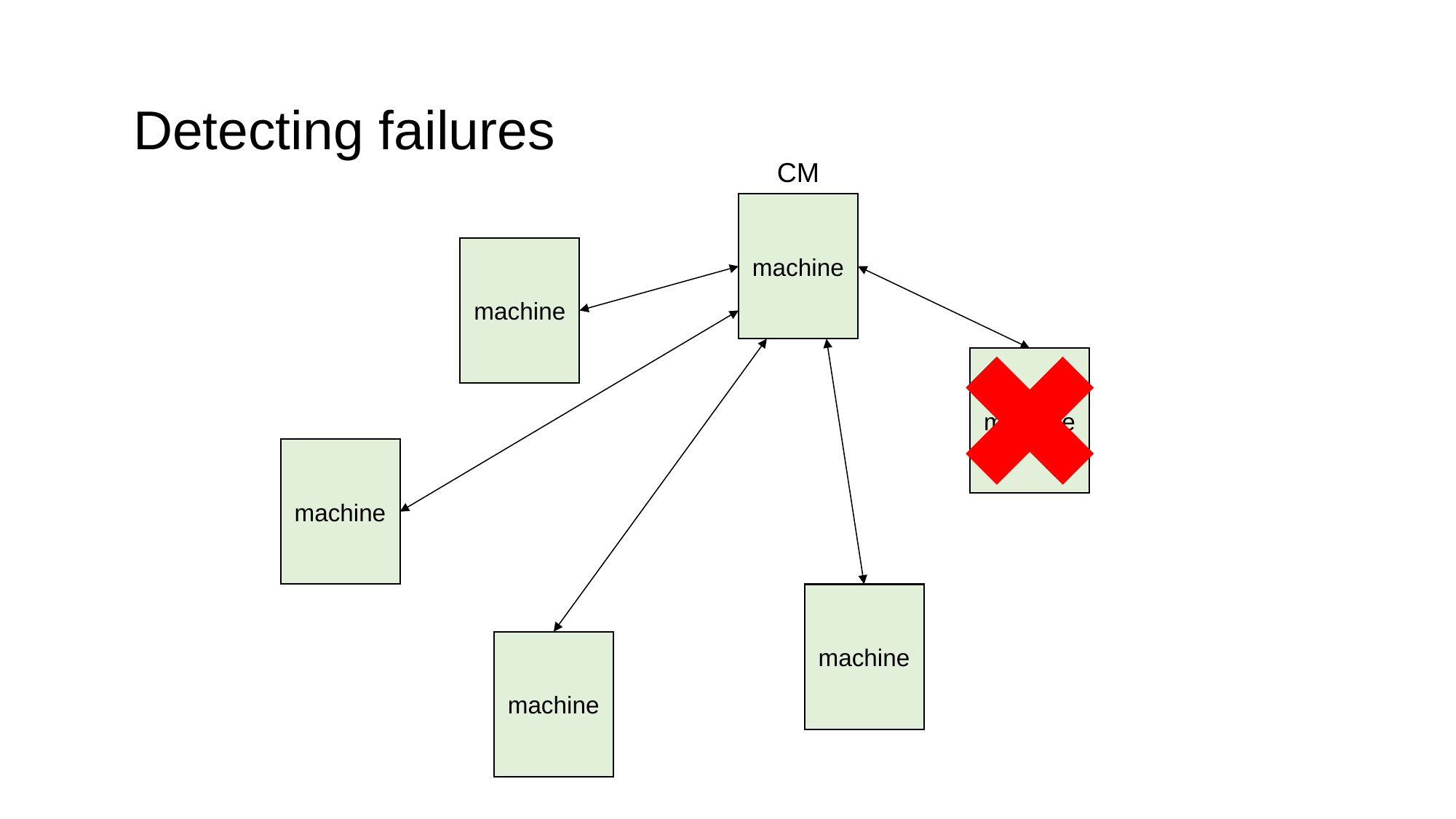

Detecting failures
CM
machine
machine

machine
machine
machine
machine